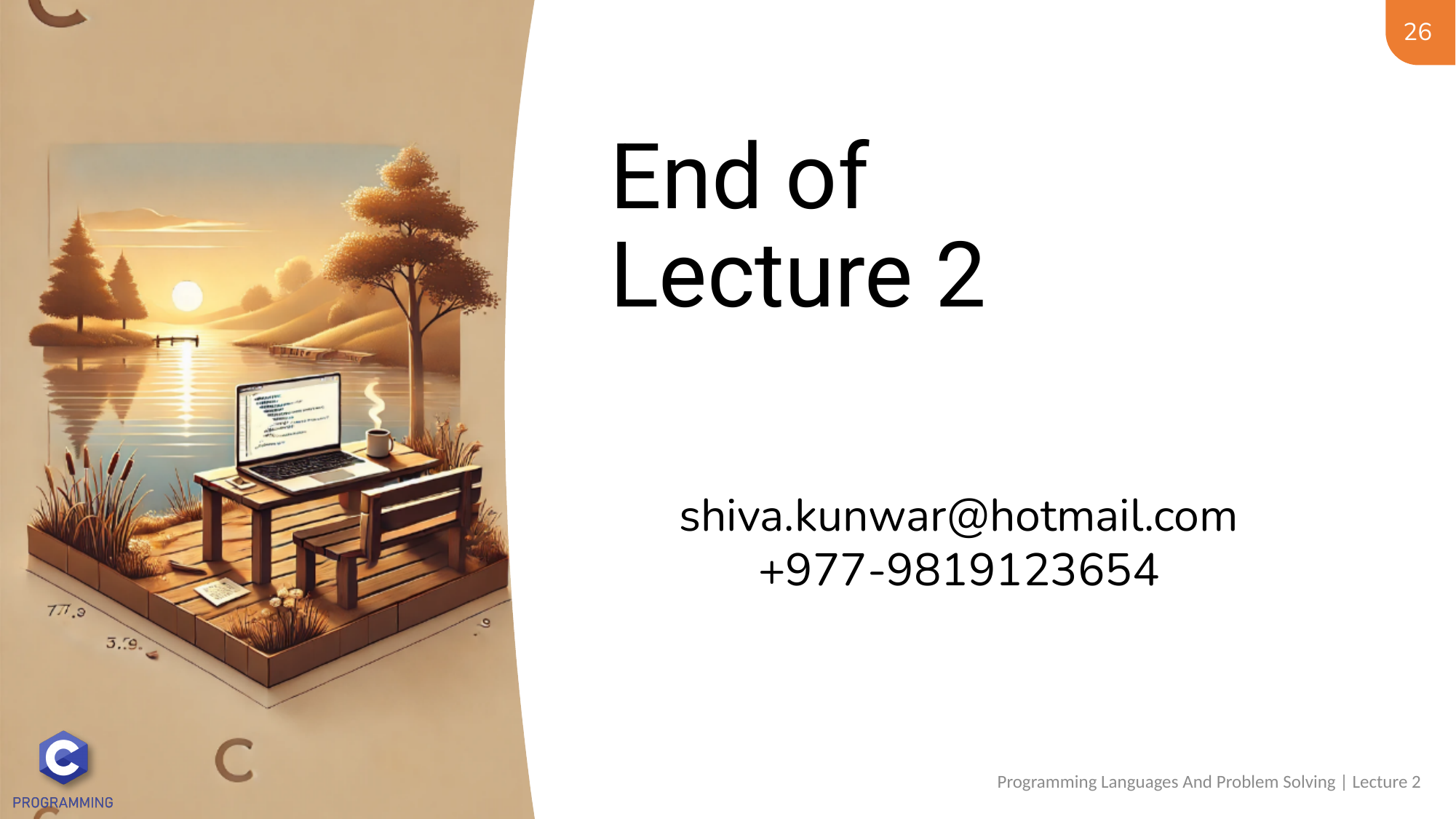

26
# End of Lecture 2
Programming Languages And Problem Solving | Lecture 2